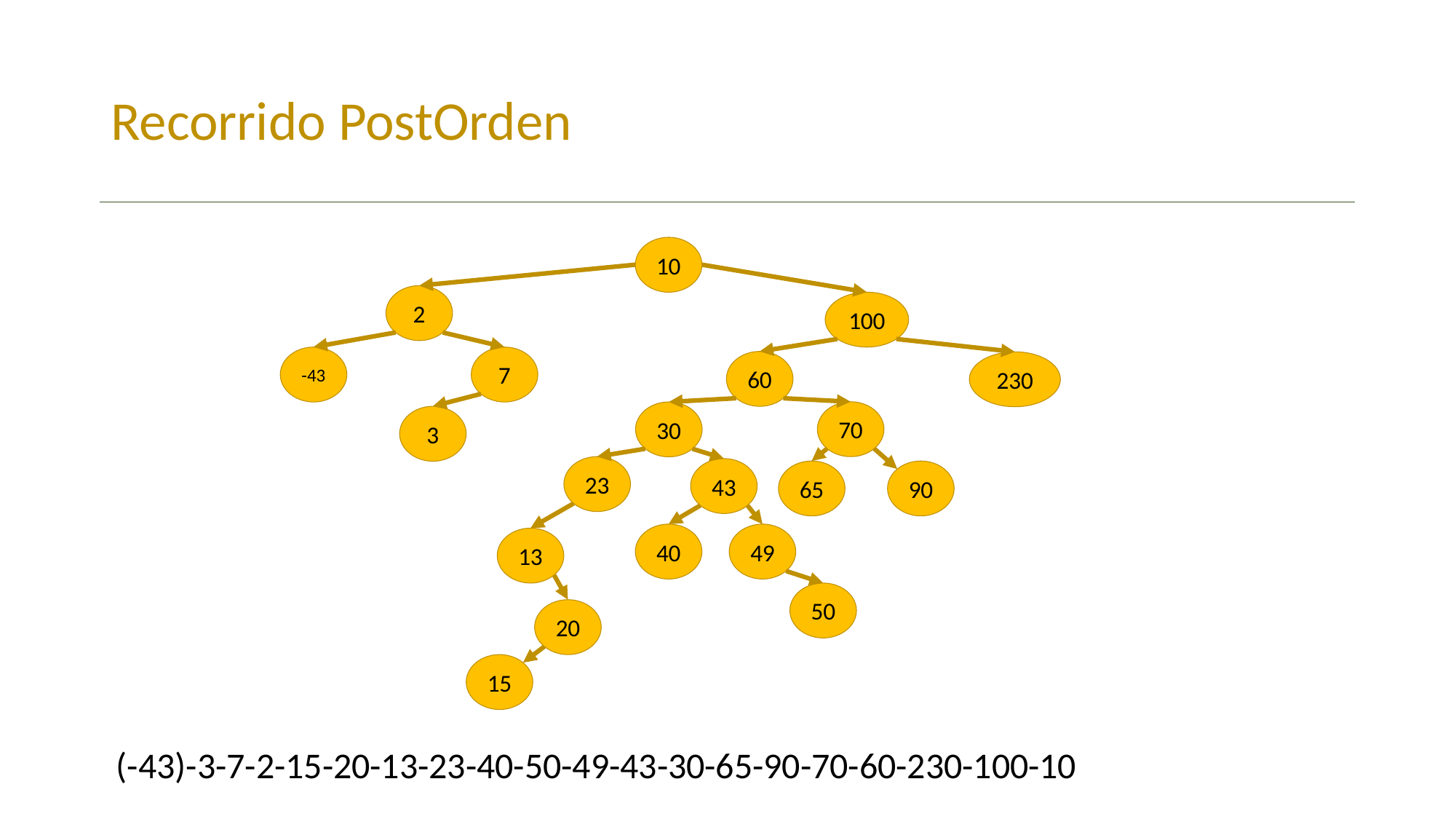

# Recorrido PostOrden
10
2
100
-43
7
60
230
70
30
3
23
43
65
90
40
49
13
50
20
15
(-43)-3-7-2-15-20-13-23-40-50-49-43-30-65-90-70-60-230-100-10